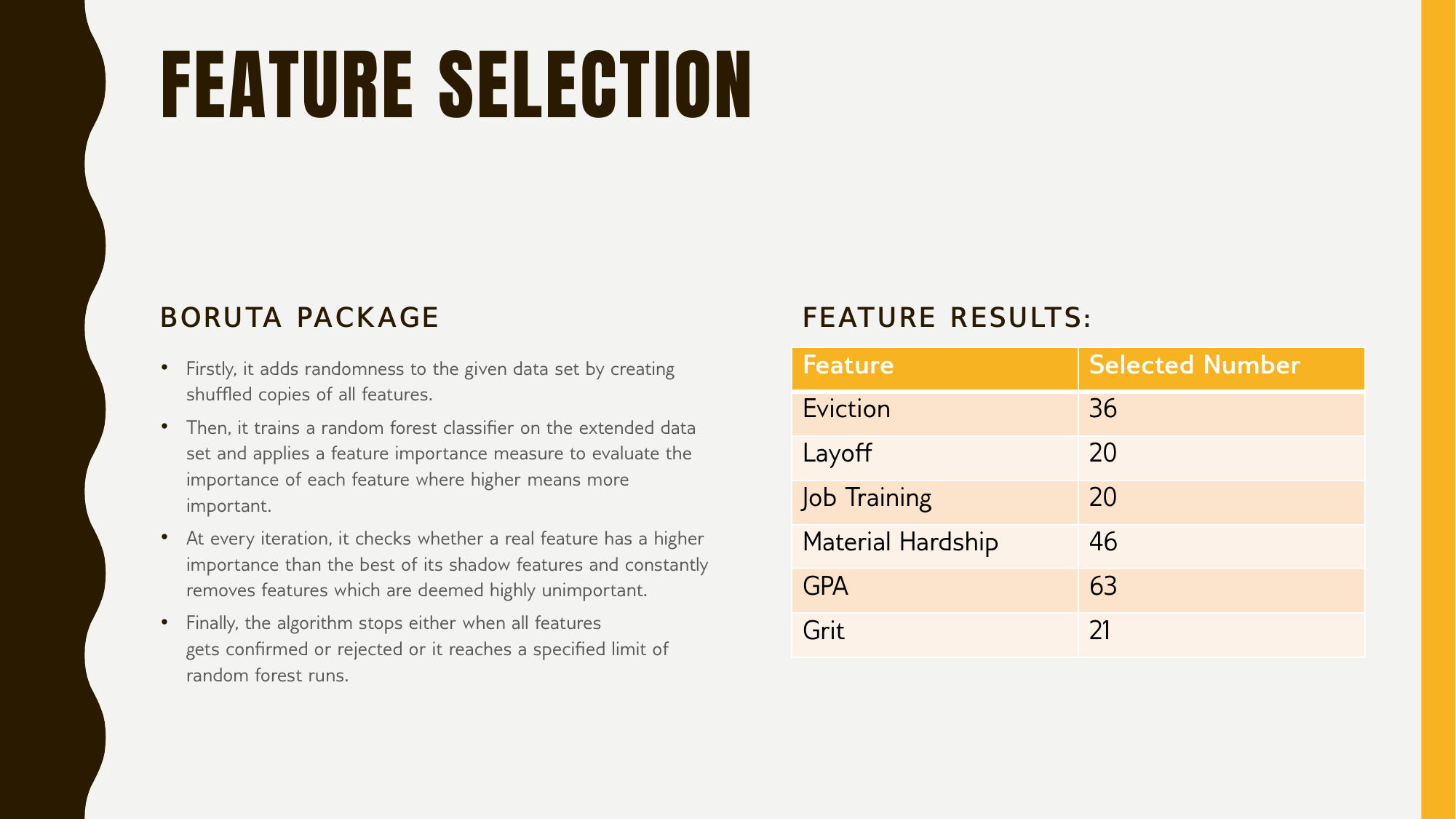

# Feature Selection
Boruta package
Feature results:
Firstly, it adds randomness to the given data set by creating shuffled copies of all features.
Then, it trains a random forest classifier on the extended data set and applies a feature importance measure to evaluate the importance of each feature where higher means more important.
At every iteration, it checks whether a real feature has a higher importance than the best of its shadow features and constantly removes features which are deemed highly unimportant.
Finally, the algorithm stops either when all features gets confirmed or rejected or it reaches a specified limit of random forest runs.

| Feature | Selected Number |
| --- | --- |
| Eviction | 36 |
| Layoff | 20 |
| Job Training | 20 |
| Material Hardship | 46 |
| GPA | 63 |
| Grit | 21 |